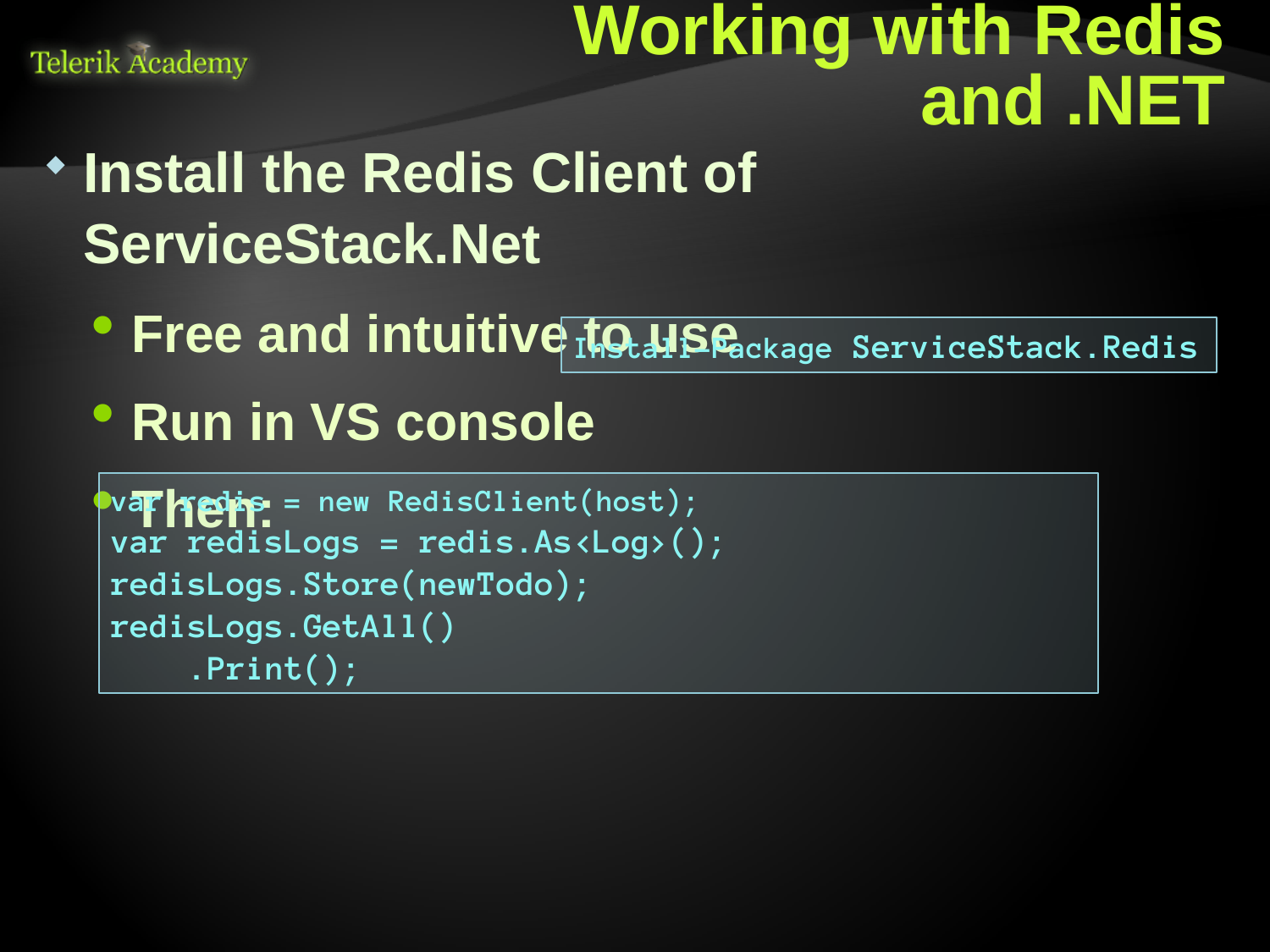

# Working with Redis and .NET
Install the Redis Client of ServiceStack.Net
Free and intuitive to use
Run in VS console
Then:
Install-Package ServiceStack.Redis
var redis = new RedisClient(host);
var redisLogs = redis.As<Log>();
redisLogs.Store(newTodo);
redisLogs.GetAll()
    .Print();